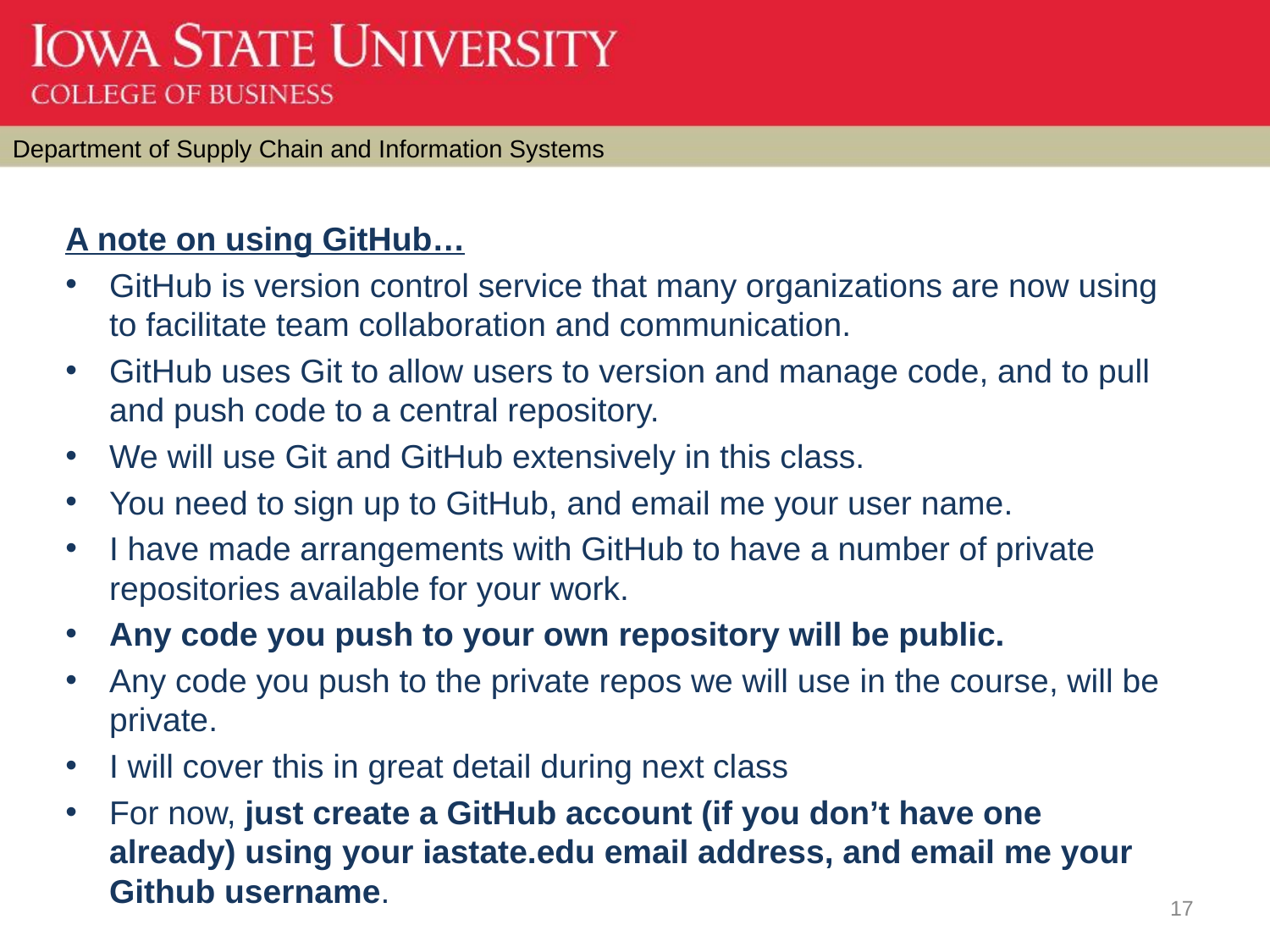

A note on using GitHub…
GitHub is version control service that many organizations are now using to facilitate team collaboration and communication.
GitHub uses Git to allow users to version and manage code, and to pull and push code to a central repository.
We will use Git and GitHub extensively in this class.
You need to sign up to GitHub, and email me your user name.
I have made arrangements with GitHub to have a number of private repositories available for your work.
Any code you push to your own repository will be public.
Any code you push to the private repos we will use in the course, will be private.
I will cover this in great detail during next class
For now, just create a GitHub account (if you don’t have one already) using your iastate.edu email address, and email me your Github username.
17